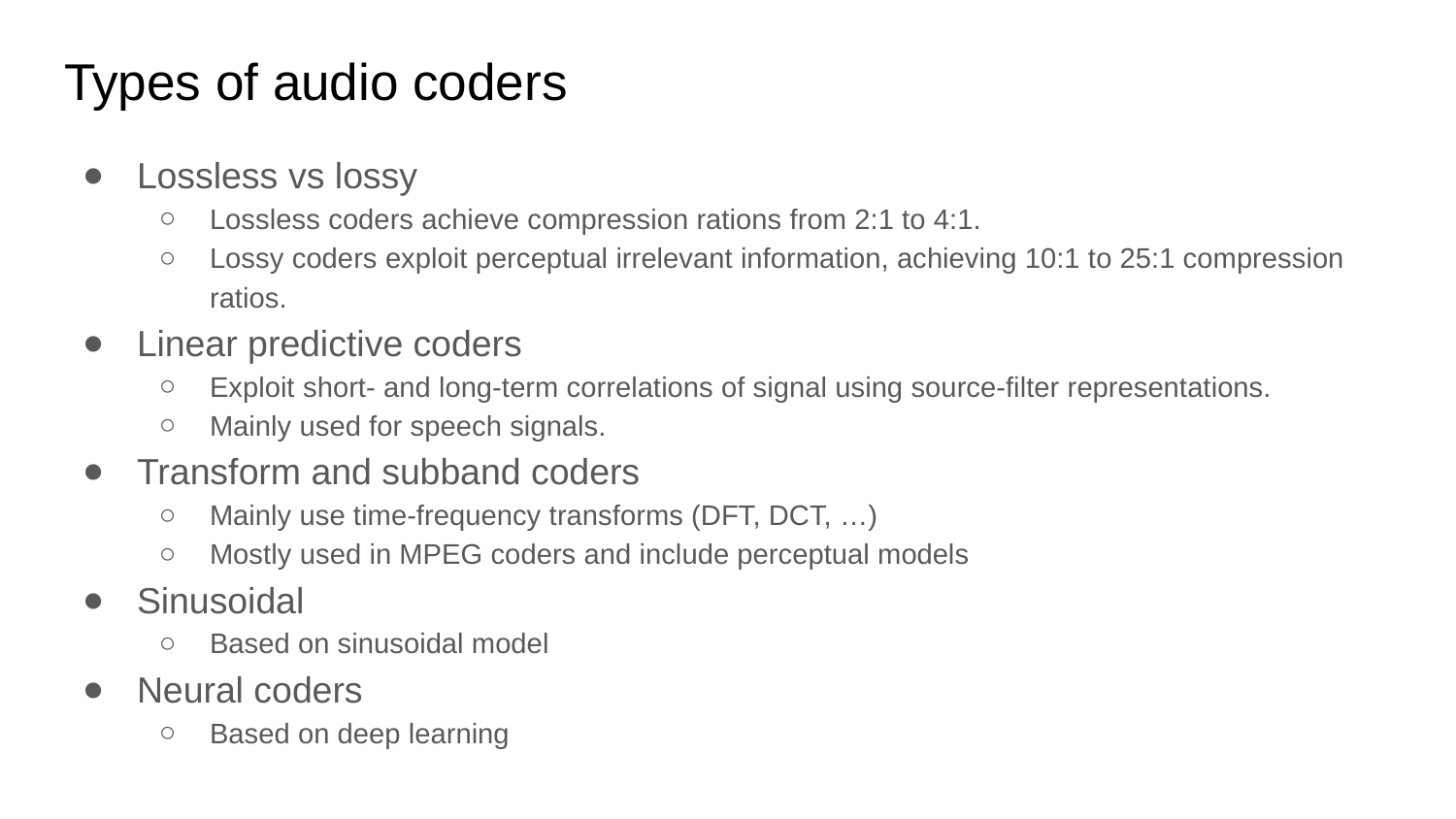

# Types of audio coders
Lossless vs lossy
Lossless coders achieve compression rations from 2:1 to 4:1.
Lossy coders exploit perceptual irrelevant information, achieving 10:1 to 25:1 compression ratios.
Linear predictive coders
Exploit short- and long-term correlations of signal using source-filter representations.
Mainly used for speech signals.
Transform and subband coders
Mainly use time-frequency transforms (DFT, DCT, …)
Mostly used in MPEG coders and include perceptual models
Sinusoidal
Based on sinusoidal model
Neural coders
Based on deep learning